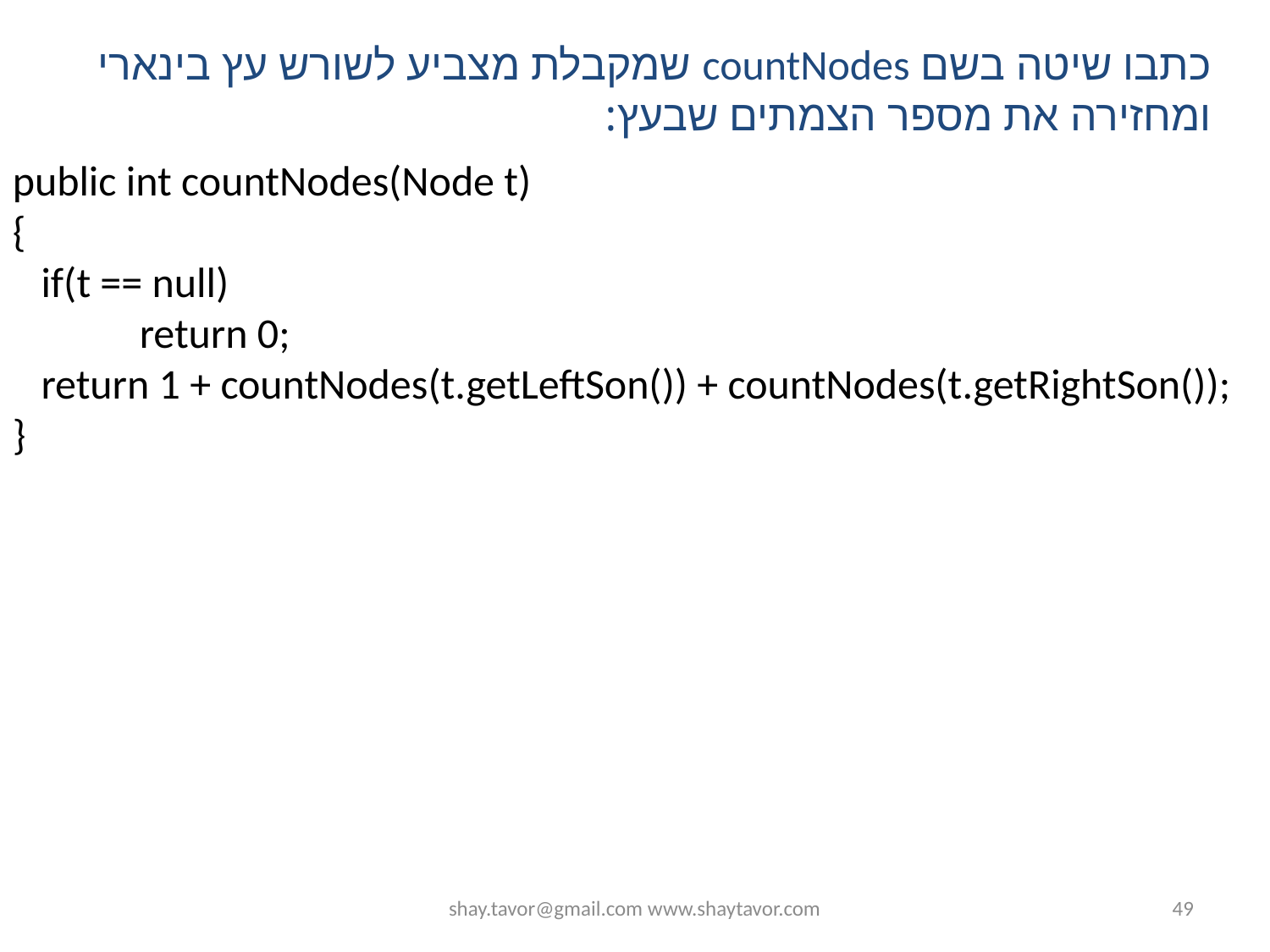

כתבו שיטה בשם countNodes שמקבלת מצביע לשורש עץ בינארי ומחזירה את מספר הצמתים שבעץ:
public int countNodes(Node t)
{
   if(t == null)
	return 0;
   return 1 + countNodes(t.getLeftSon()) + countNodes(t.getRightSon());
}
shay.tavor@gmail.com www.shaytavor.com
49